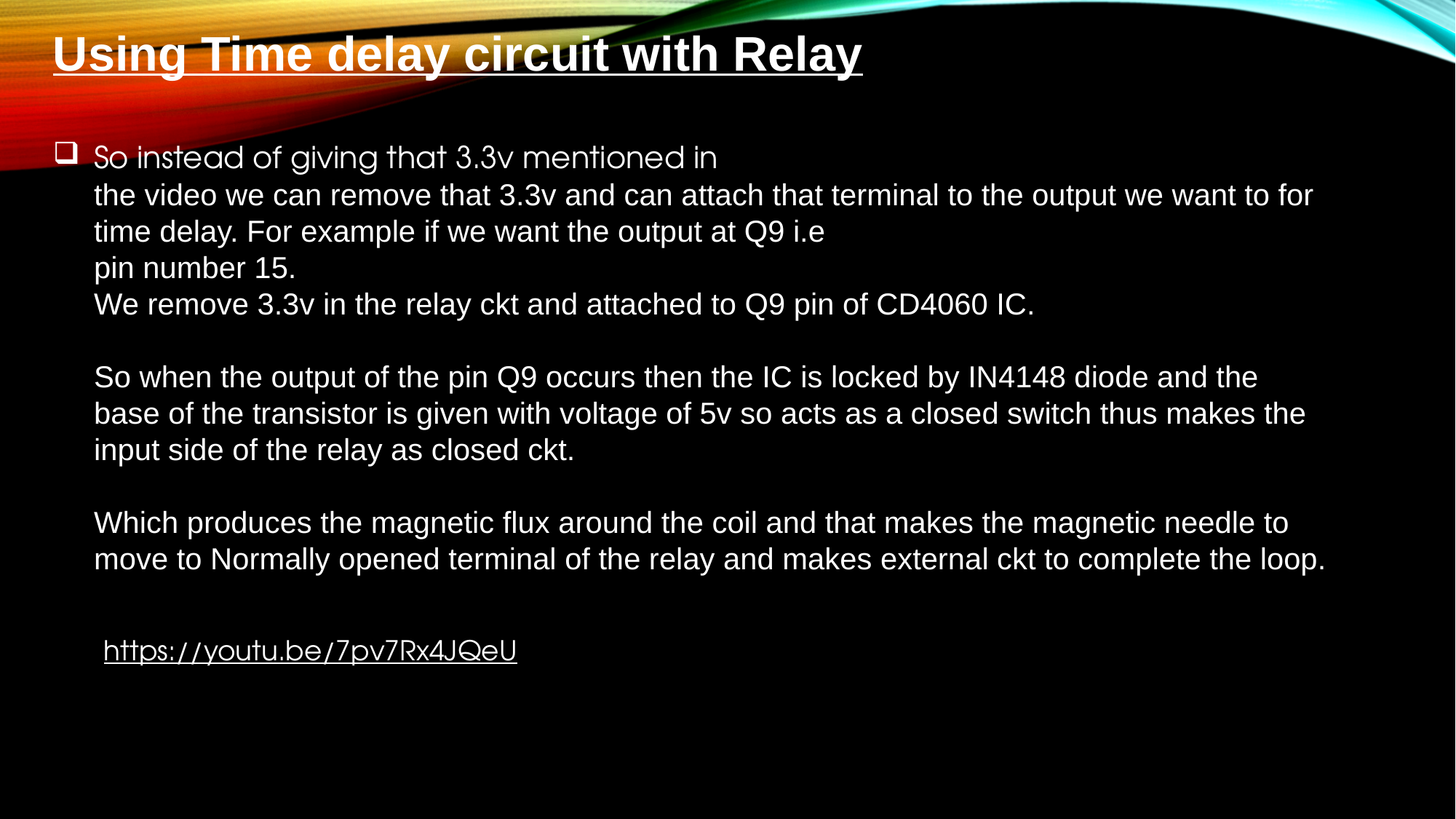

Using Time delay circuit with Relay

So instead of giving that 3.3v mentioned in
the video we can remove that 3.3v and can attach that terminal to the output we want to for time delay. For example if we want the output at Q9 i.e
pin number 15.
We remove 3.3v in the relay ckt and attached to Q9 pin of CD4060 IC.
So when the output of the pin Q9 occurs then the IC is locked by IN4148 diode and the base of the transistor is given with voltage of 5v so acts as a closed switch thus makes the input side of the relay as closed ckt.
Which produces the magnetic flux around the coil and that makes the magnetic needle to move to Normally opened terminal of the relay and makes external ckt to complete the loop.
https://youtu.be/7pv7Rx4JQeU